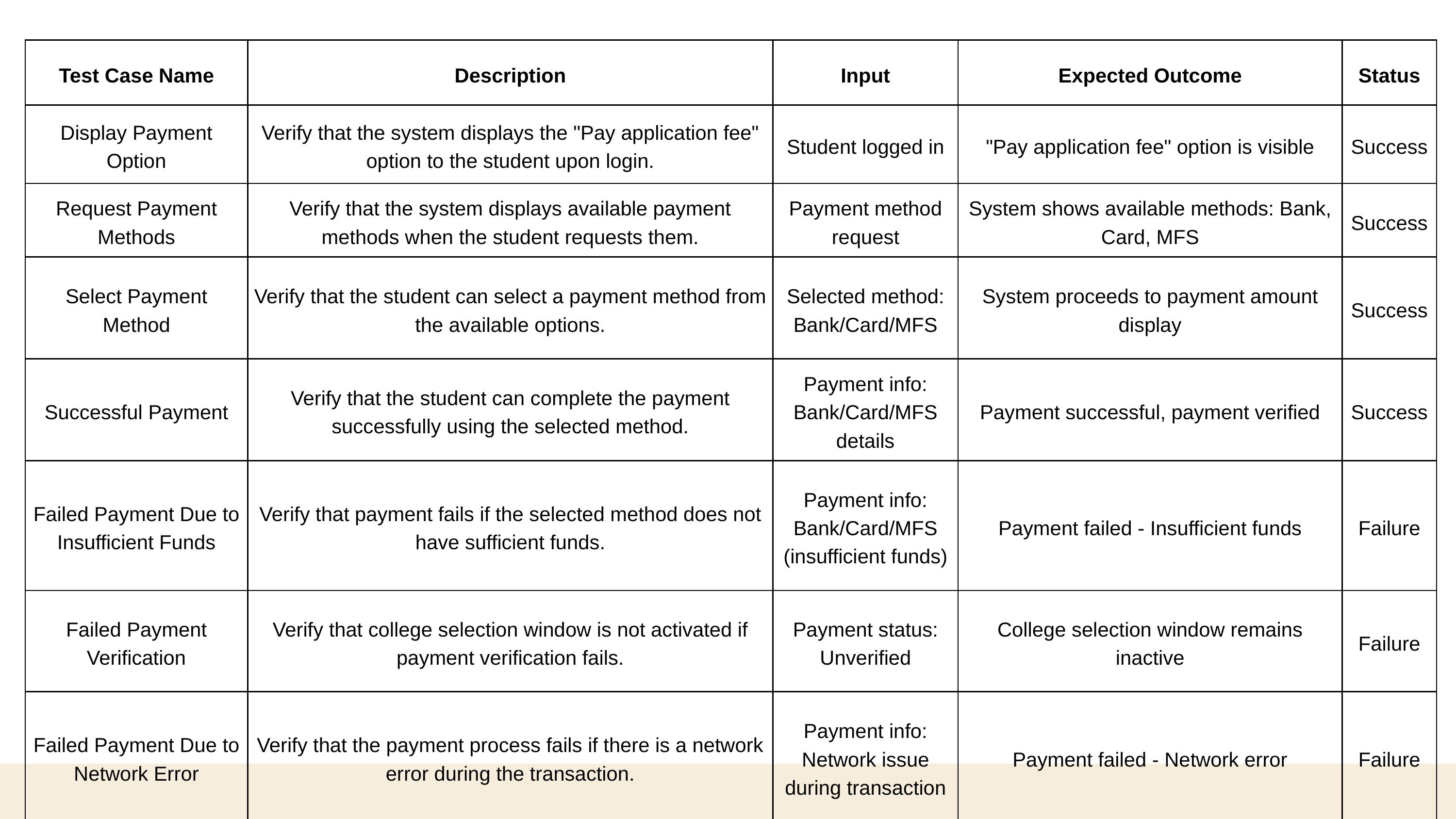

| Test Case Name | Description | Input | Expected Outcome | Status |
| --- | --- | --- | --- | --- |
| Display Payment Option | Verify that the system displays the "Pay application fee" option to the student upon login. | Student logged in | "Pay application fee" option is visible | Success |
| Request Payment Methods | Verify that the system displays available payment methods when the student requests them. | Payment method request | System shows available methods: Bank, Card, MFS | Success |
| Select Payment Method | Verify that the student can select a payment method from the available options. | Selected method: Bank/Card/MFS | System proceeds to payment amount display | Success |
| Successful Payment | Verify that the student can complete the payment successfully using the selected method. | Payment info: Bank/Card/MFS details | Payment successful, payment verified | Success |
| Failed Payment Due to Insufficient Funds | Verify that payment fails if the selected method does not have sufficient funds. | Payment info: Bank/Card/MFS (insufficient funds) | Payment failed - Insufficient funds | Failure |
| Failed Payment Verification | Verify that college selection window is not activated if payment verification fails. | Payment status: Unverified | College selection window remains inactive | Failure |
| Failed Payment Due to Network Error | Verify that the payment process fails if there is a network error during the transaction. | Payment info: Network issue during transaction | Payment failed - Network error | Failure |